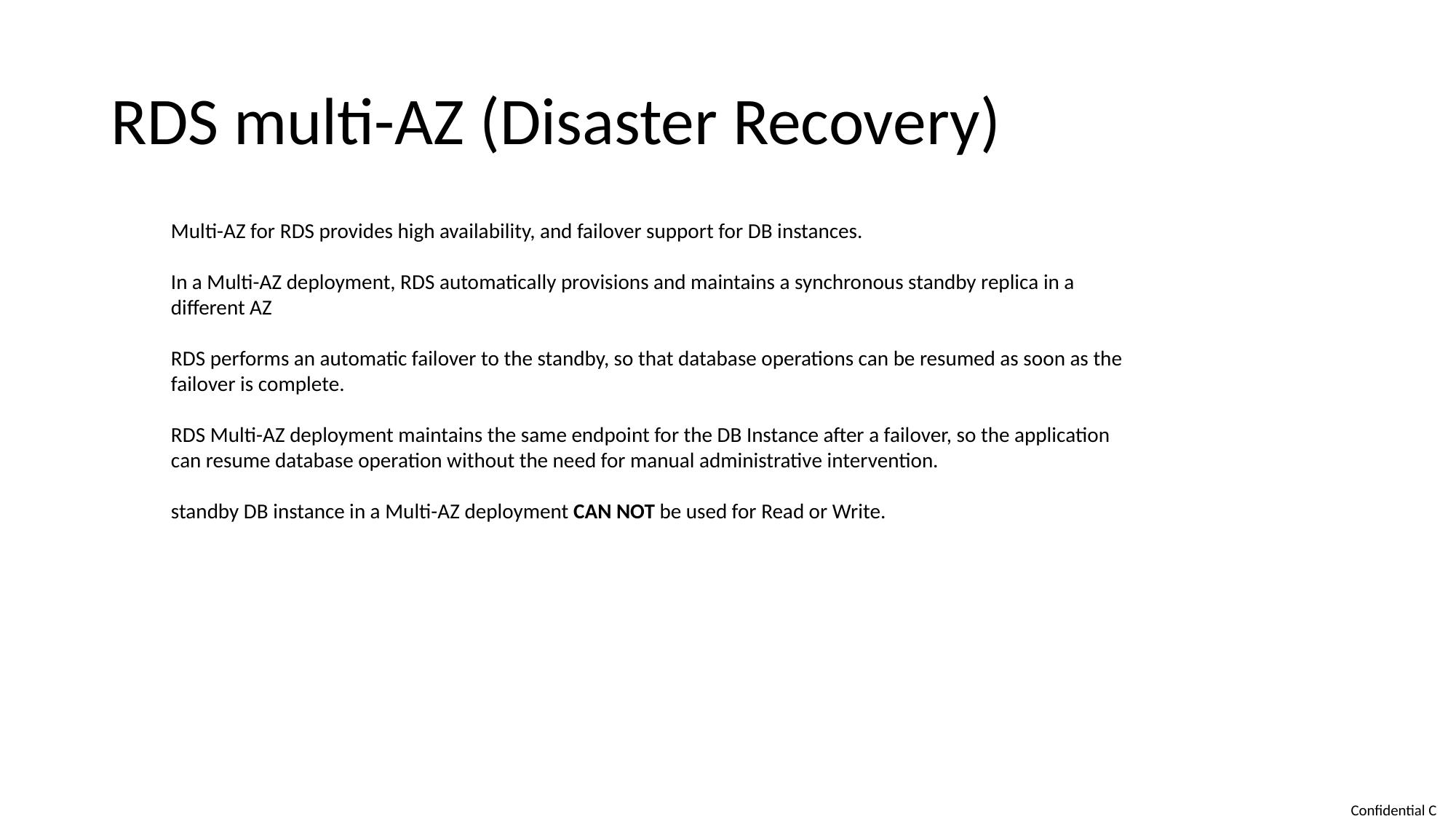

# RDS multi-AZ (Disaster Recovery)
Multi-AZ for RDS provides high availability, and failover support for DB instances.

In a Multi-AZ deployment, RDS automatically provisions and maintains a synchronous standby replica in a different AZ

RDS performs an automatic failover to the standby, so that database operations can be resumed as soon as the failover is complete.

RDS Multi-AZ deployment maintains the same endpoint for the DB Instance after a failover, so the application can resume database operation without the need for manual administrative intervention.

standby DB instance in a Multi-AZ deployment CAN NOT be used for Read or Write.